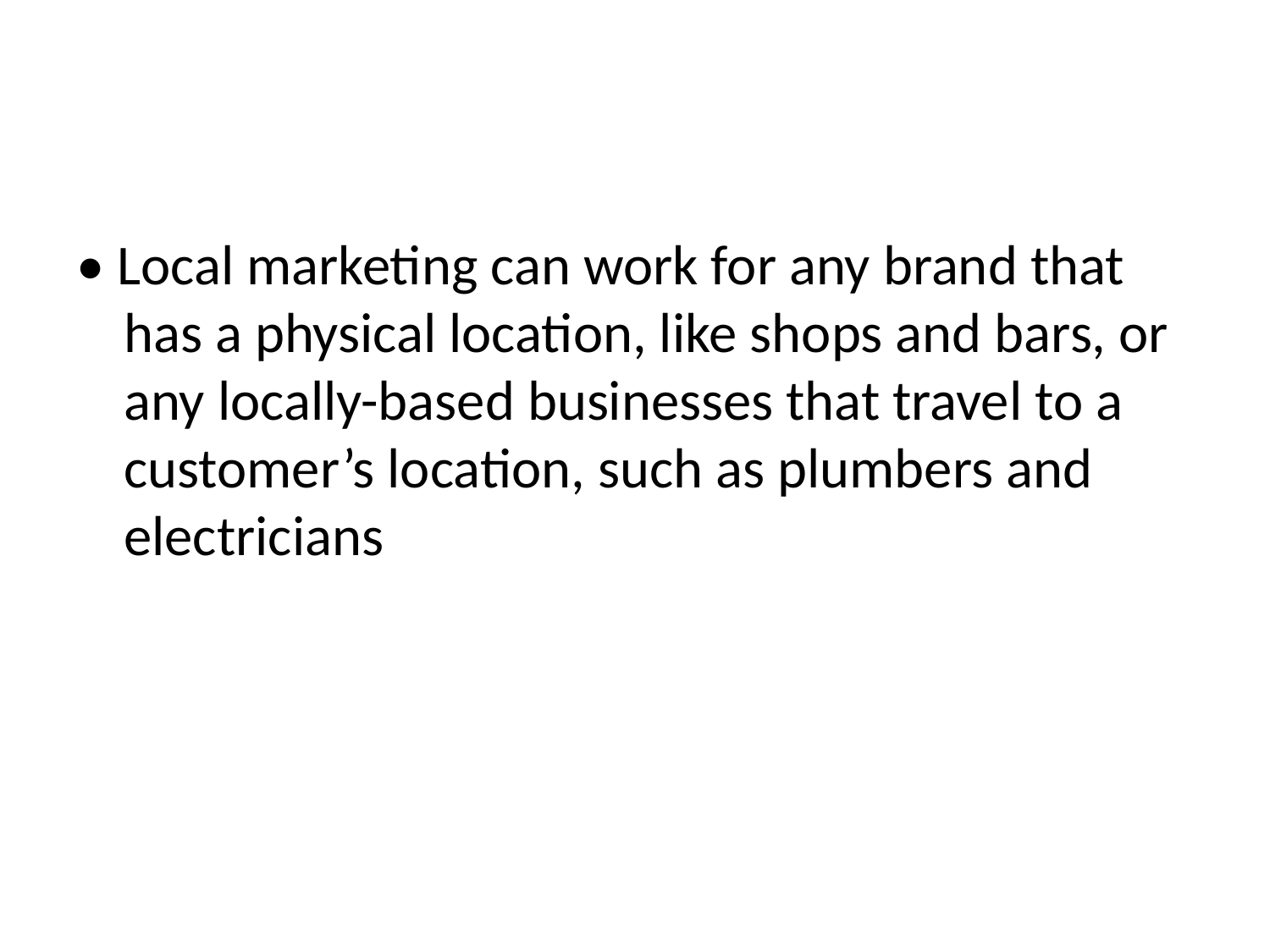

#
• Local marketing can work for any brand that has a physical location, like shops and bars, or any locally-based businesses that travel to a customer’s location, such as plumbers and electricians